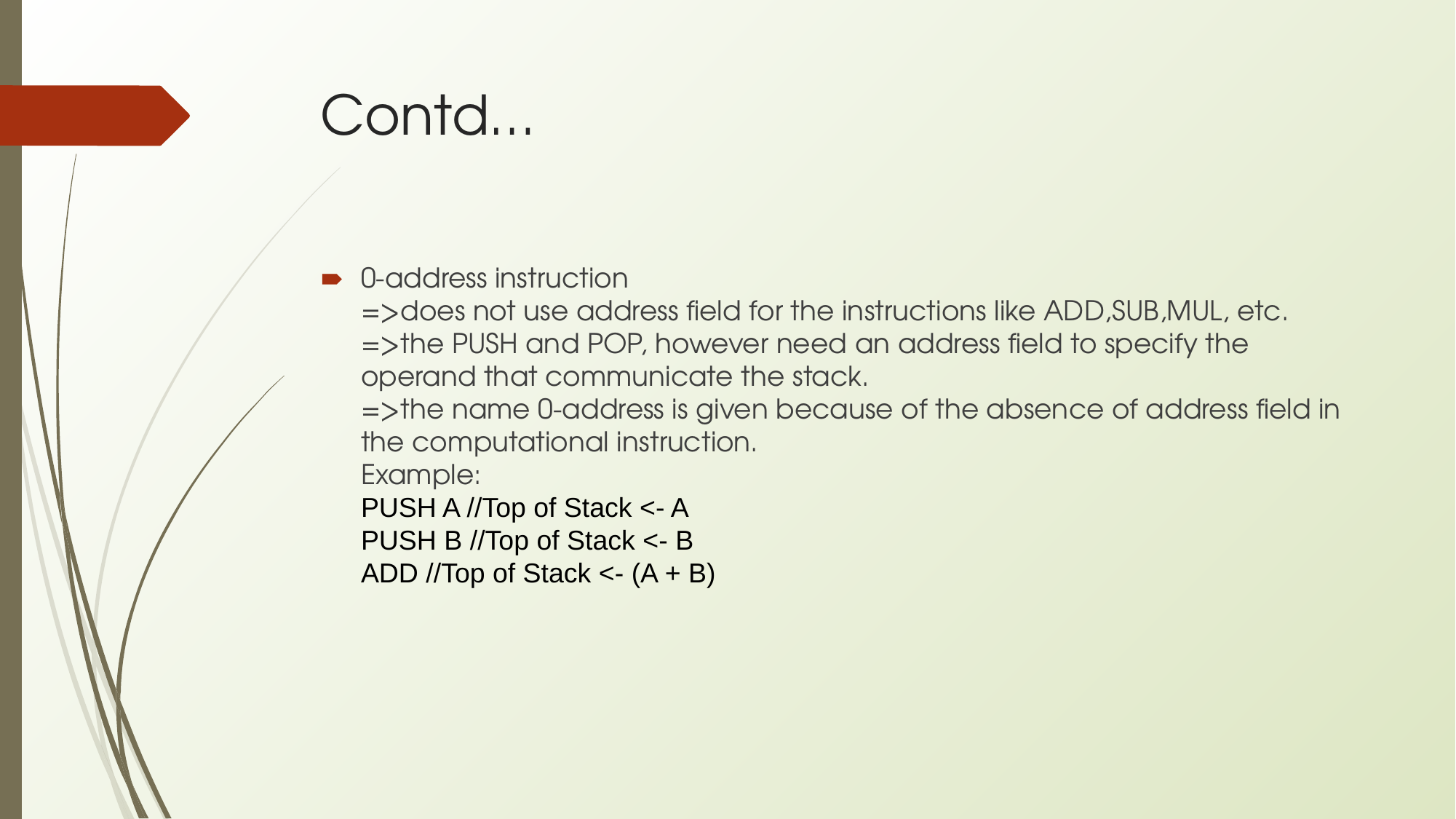

# Contd…
0-address instruction
=>does not use address field for the instructions like ADD,SUB,MUL, etc.
=>the PUSH and POP, however need an address field to specify the operand that communicate the stack.
=>the name 0-address is given because of the absence of address field in the computational instruction.
Example:
PUSH A //Top of Stack <- A
PUSH B //Top of Stack <- B
ADD //Top of Stack <- (A + B)